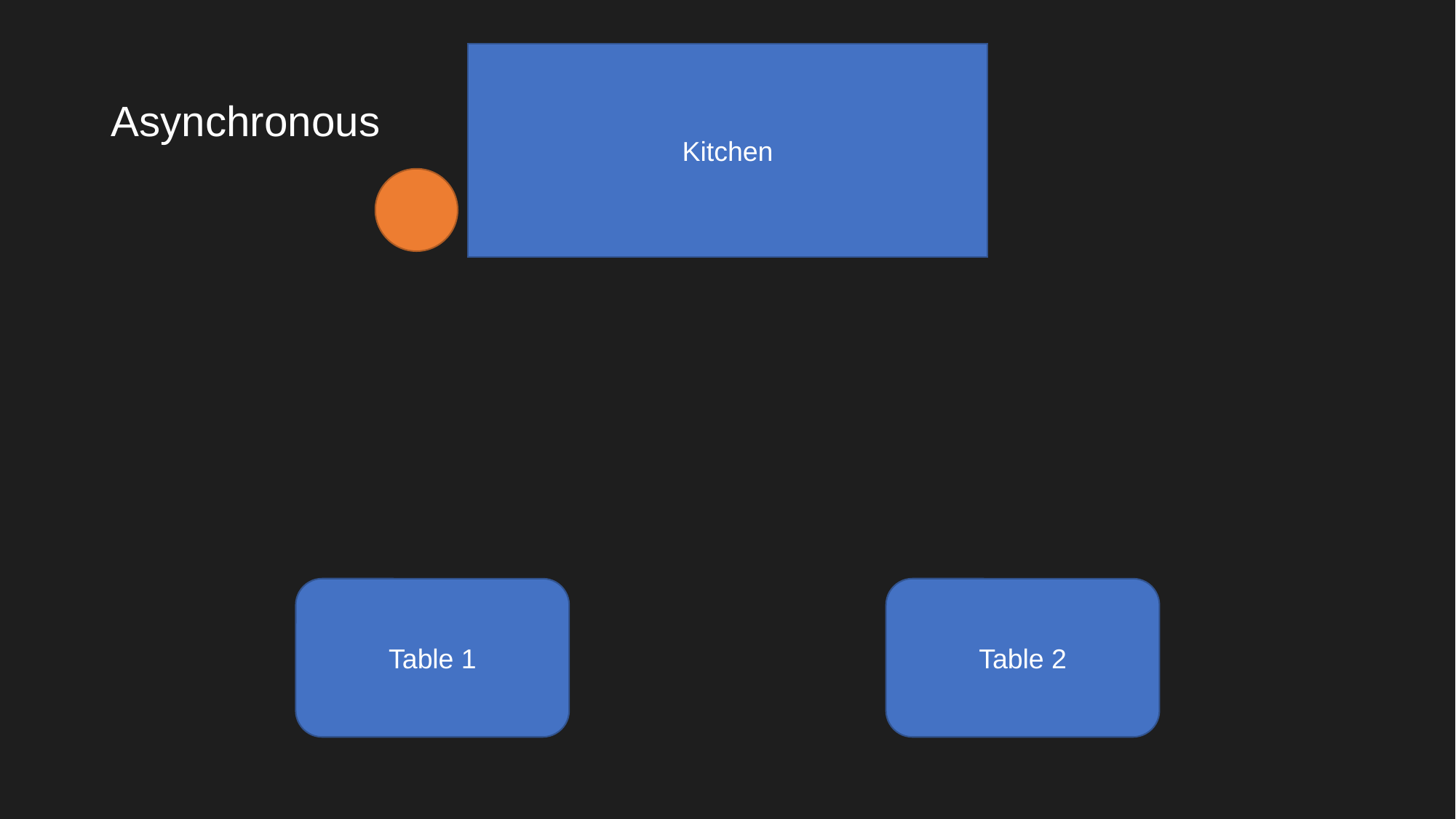

# Asynchronous
Kitchen

Table 1
Table 2